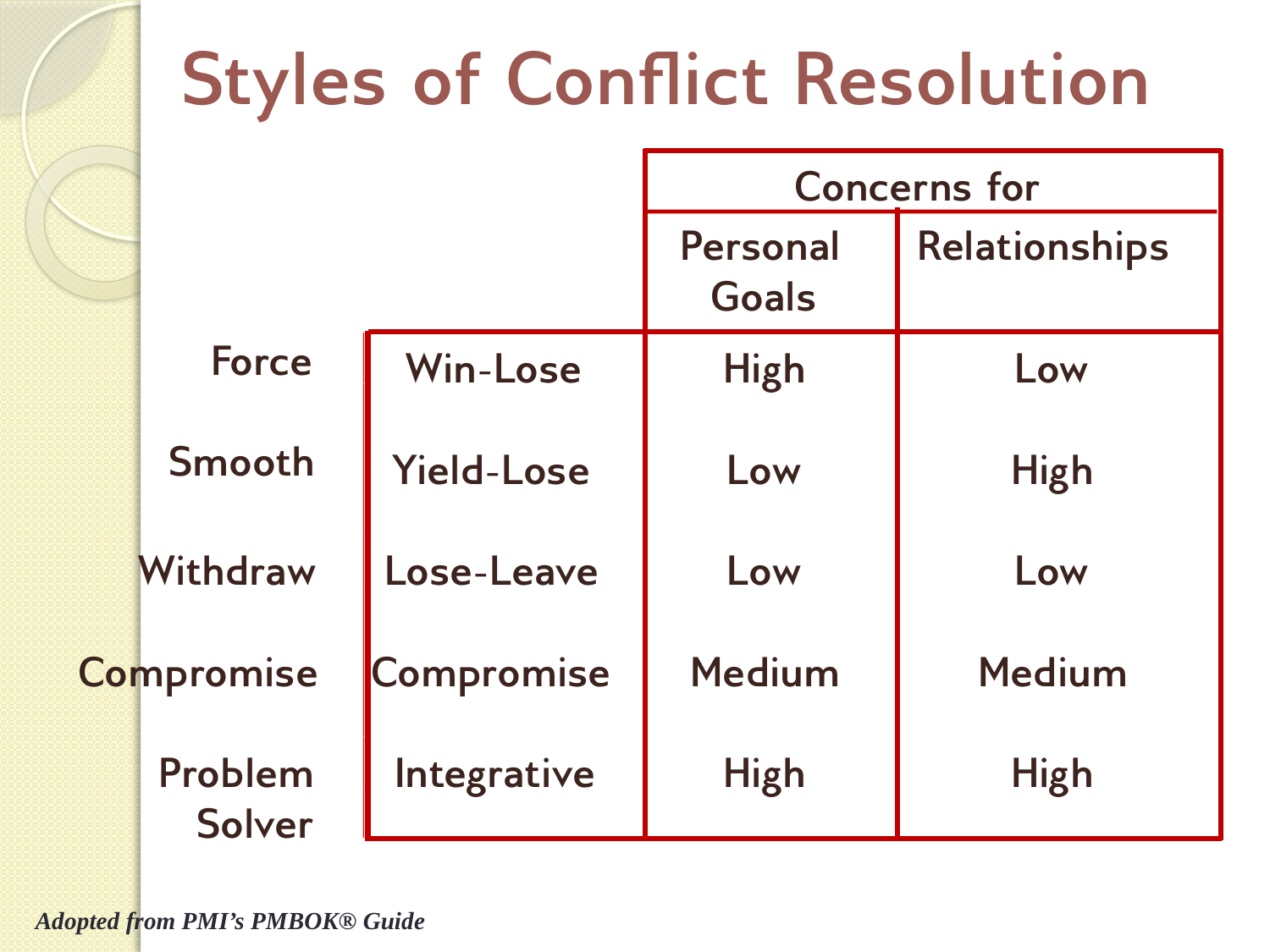

# Styles of Conflict Resolution

Concerns for

Personal
Relationships
Goals

Force
Win-Lose
High
Low

Smooth
Yield-Lose
Low
High

Withdraw
Lose-Leave
Low
Low

Compromise
Compromise
Medium
Medium

Problem
Integrative
High
High

Solver

Adopted from PMI’s PMBOK® Guide